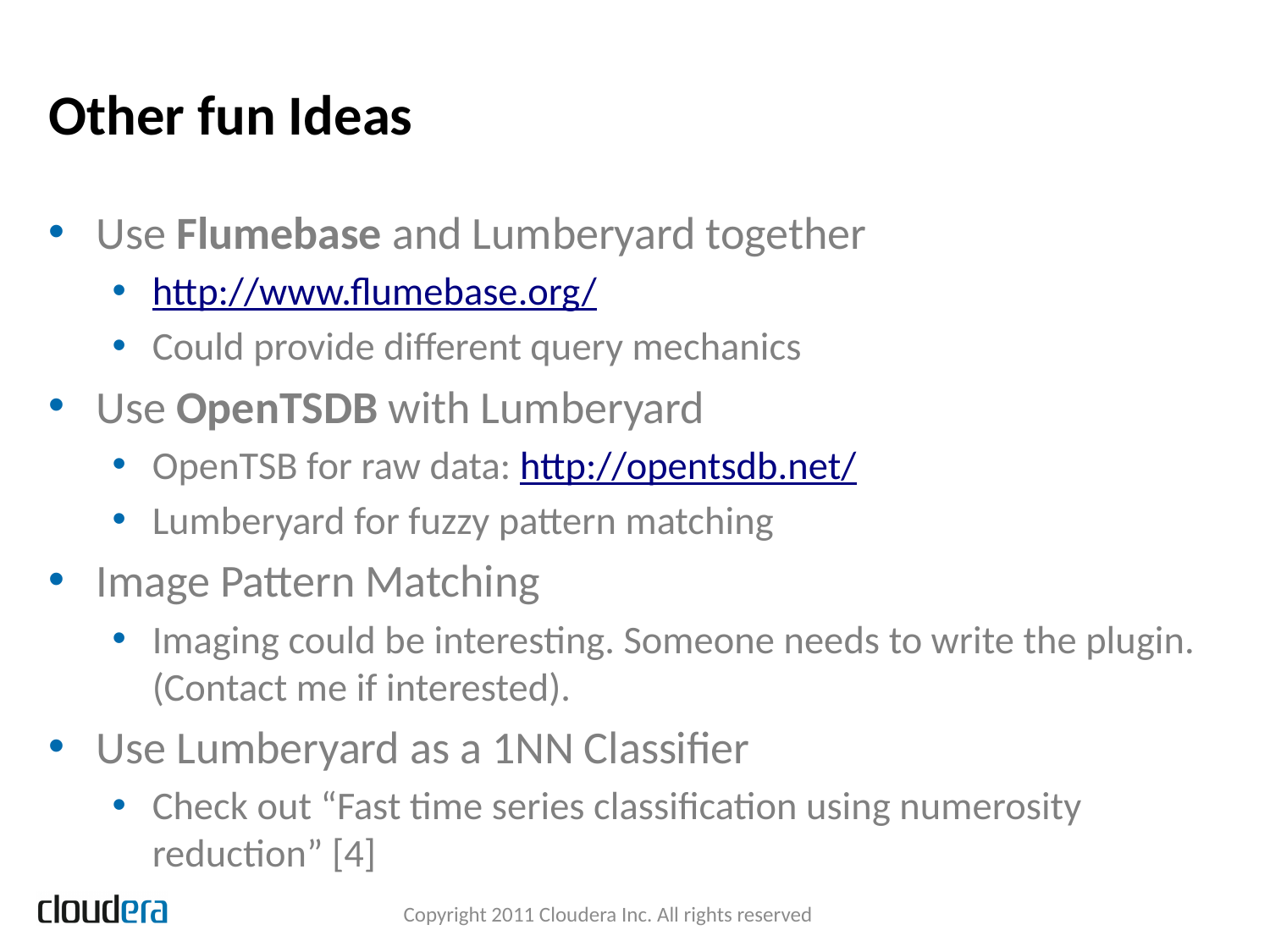

# Other fun Ideas
Use Flumebase and Lumberyard together
http://www.flumebase.org/
Could provide different query mechanics
Use OpenTSDB with Lumberyard
OpenTSB for raw data: http://opentsdb.net/
Lumberyard for fuzzy pattern matching
Image Pattern Matching
Imaging could be interesting. Someone needs to write the plugin. (Contact me if interested).
Use Lumberyard as a 1NN Classifier
Check out “Fast time series classification using numerosity reduction” [4]
Copyright 2011 Cloudera Inc. All rights reserved